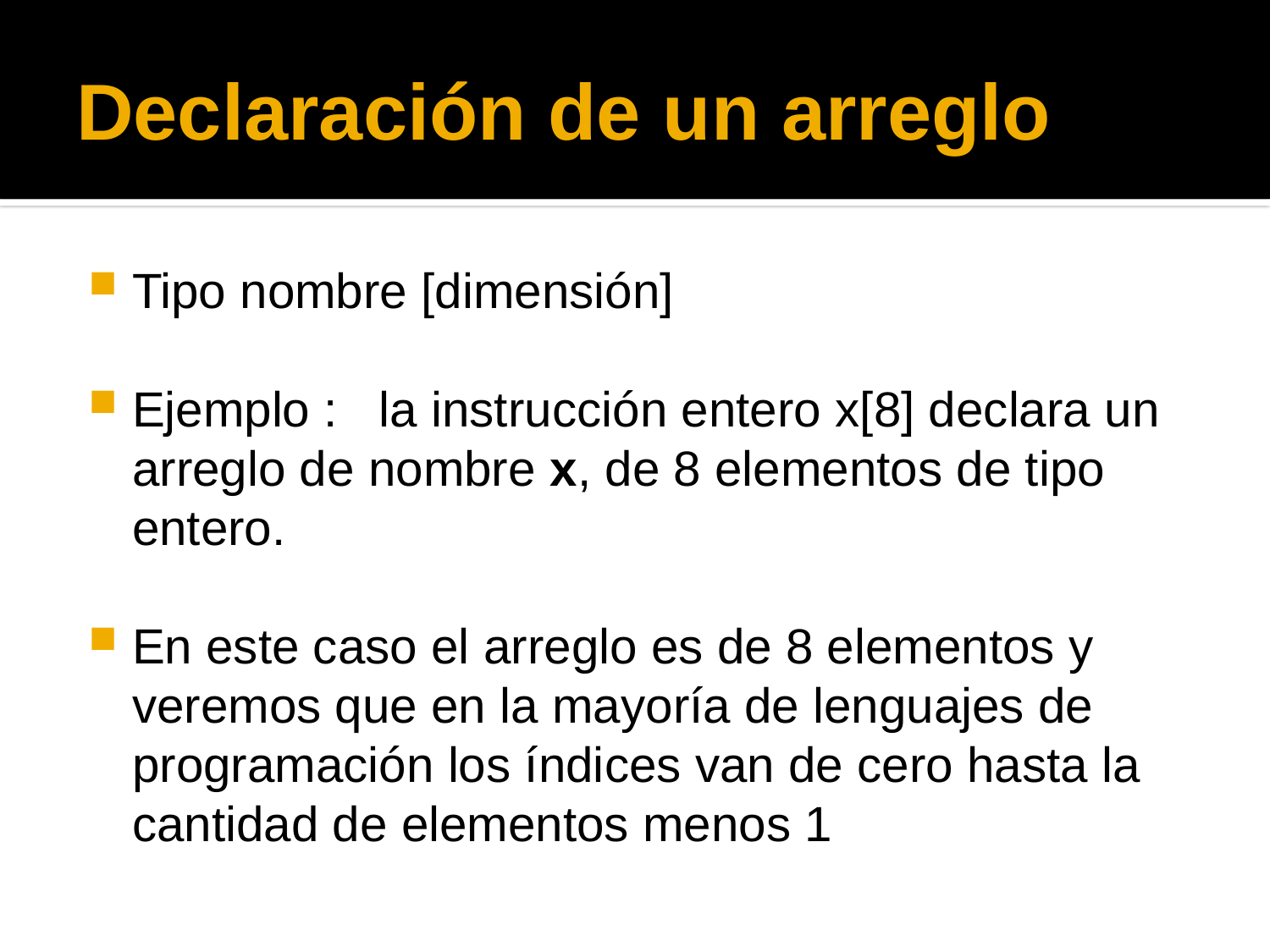

# Declaración de un arreglo
Tipo nombre [dimensión]

Ejemplo :   la instrucción entero x[8] declara un arreglo de nombre x, de 8 elementos de tipo entero.

En este caso el arreglo es de 8 elementos y veremos que en la mayoría de lenguajes de programación los índices van de cero hasta la cantidad de elementos menos 1